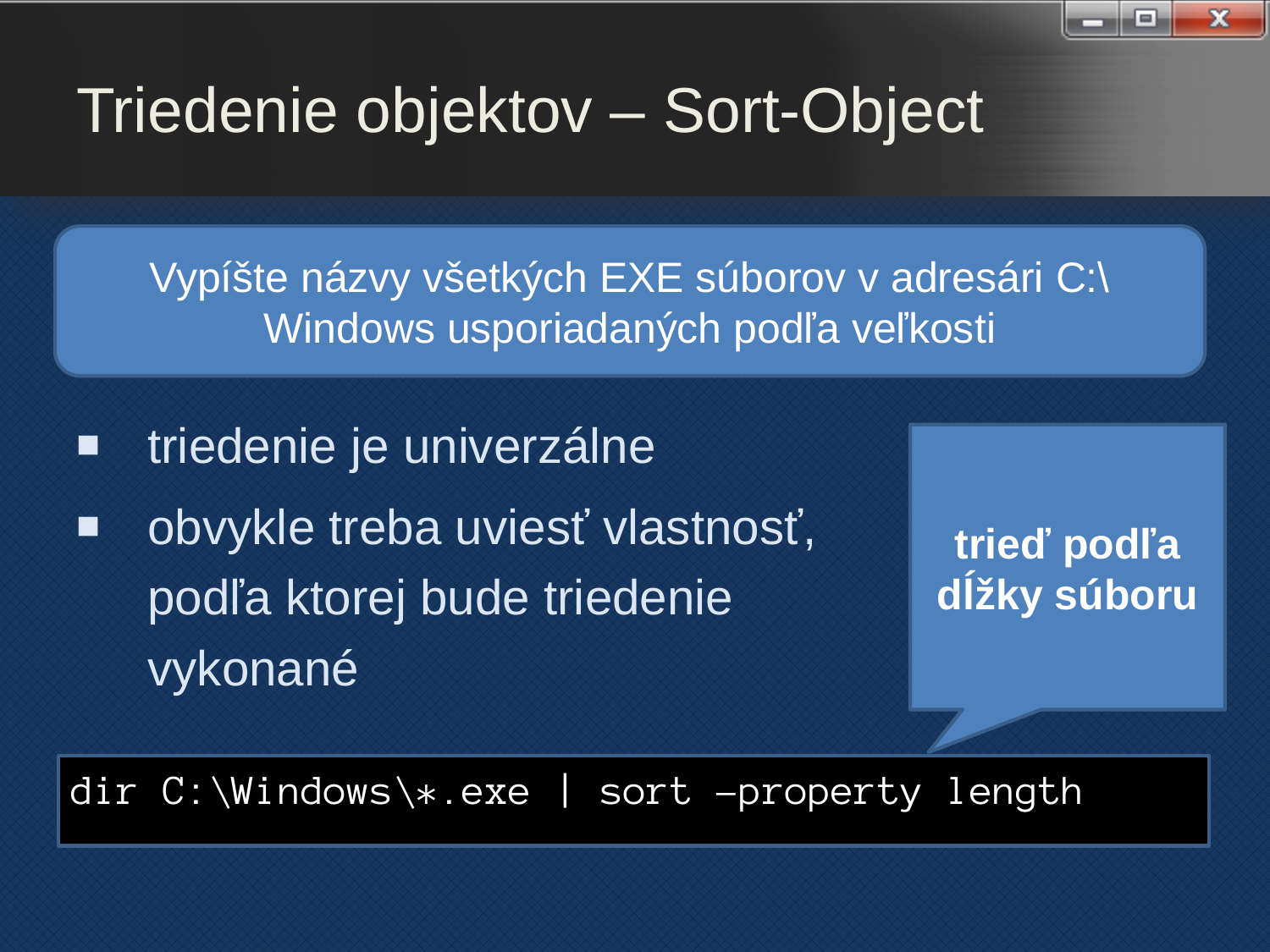

# Triedenie objektov – Sort-Object
Vypíšte názvy všetkých EXE súborov v adresári C:\Windows usporiadaných podľa veľkosti
triedenie je univerzálne
obvykle treba uviesť vlastnosť, podľa ktorej bude triedenie vykonané
trieď podľa dĺžky súboru
dir C:\Windows\*.exe | sort –property length